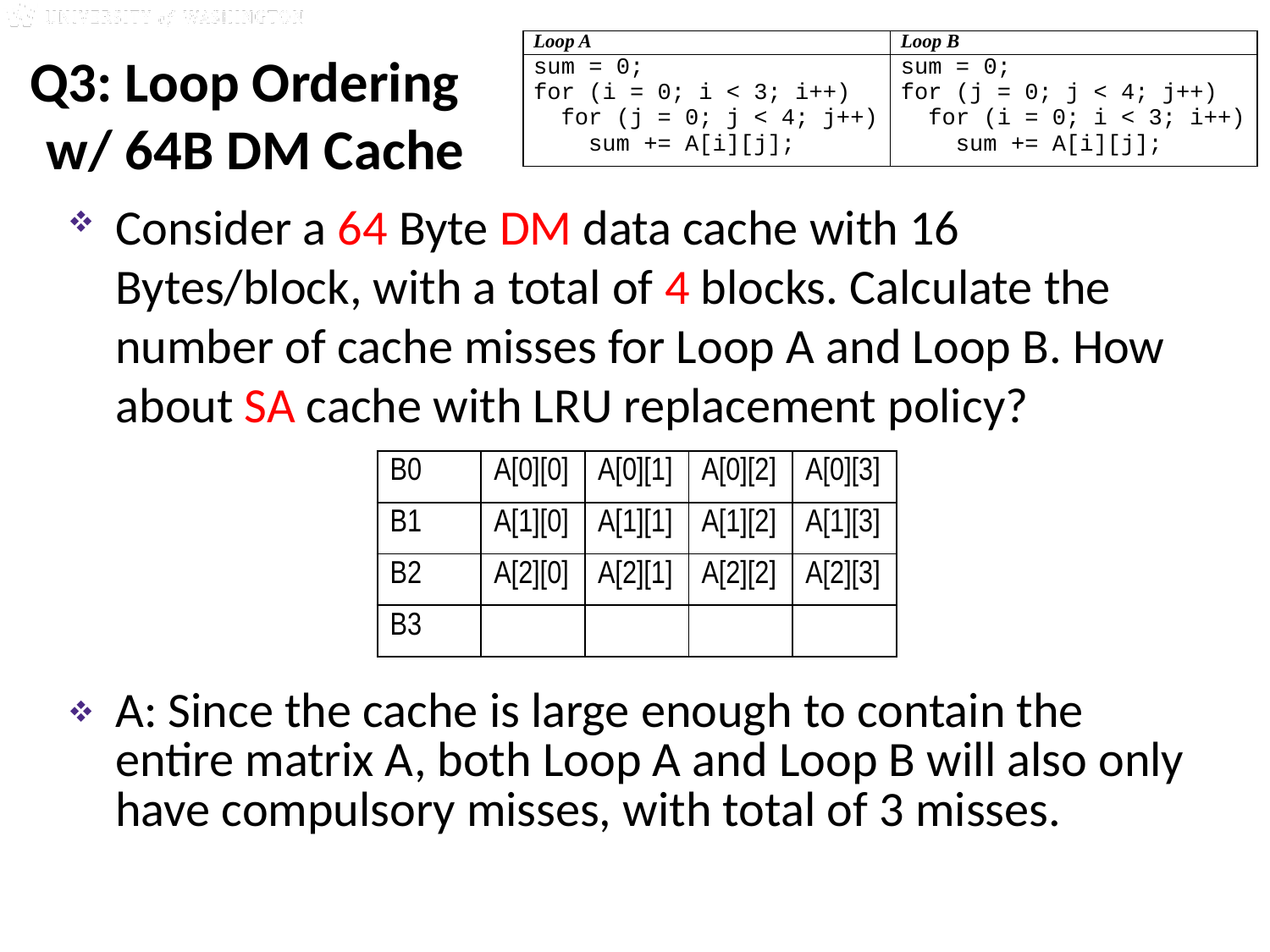

| Loop A | Loop B |
| --- | --- |
| sum = 0; for (i = 0; i < 3; i++) for (j = 0; j < 4; j++) sum += A[i][j]; | sum = 0; for (j = 0; j < 4; j++) for (i = 0; i < 3; i++) sum += A[i][j]; |
# Q3: Loop Ordering w/ 64B DM Cache
Consider a 64 Byte DM data cache with 16 Bytes/block, with a total of 4 blocks. Calculate the number of cache misses for Loop A and Loop B. How about SA cache with LRU replacement policy?

| B0 | A[0][0] | A[0][1] | A[0][2] | A[0][3] |
| --- | --- | --- | --- | --- |
| B1 | A[1][0] | A[1][1] | A[1][2] | A[1][3] |
| B2 | A[2][0] | A[2][1] | A[2][2] | A[2][3] |
| B3 |  |  |  |  |
A: Since the cache is large enough to contain the entire matrix A, both Loop A and Loop B will also only have compulsory misses, with total of 3 misses.